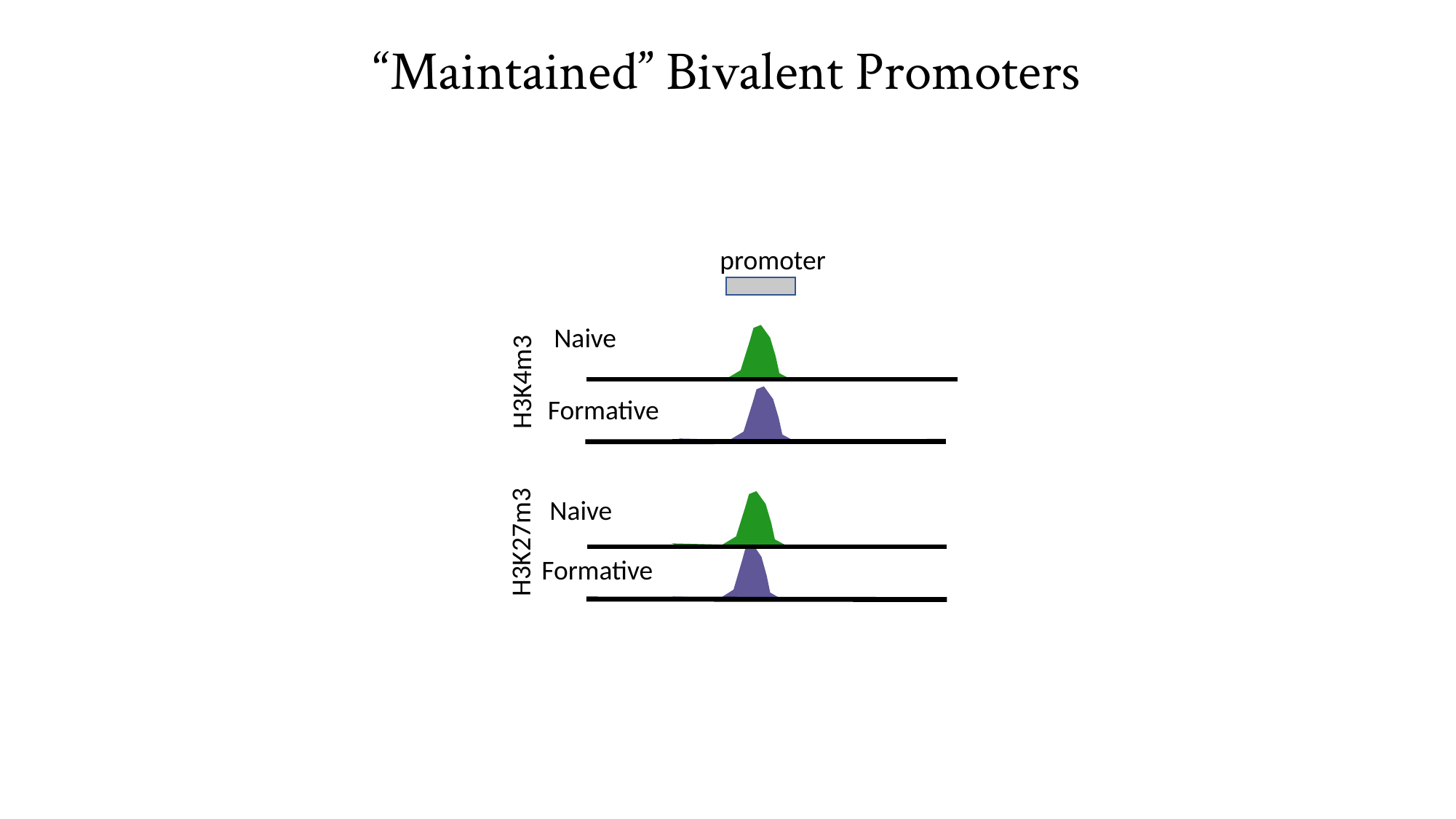

# “Maintained” Bivalent Promoters
promoter

Naive

H3K4m3

Formative
Naive
H3K27m3

Formative